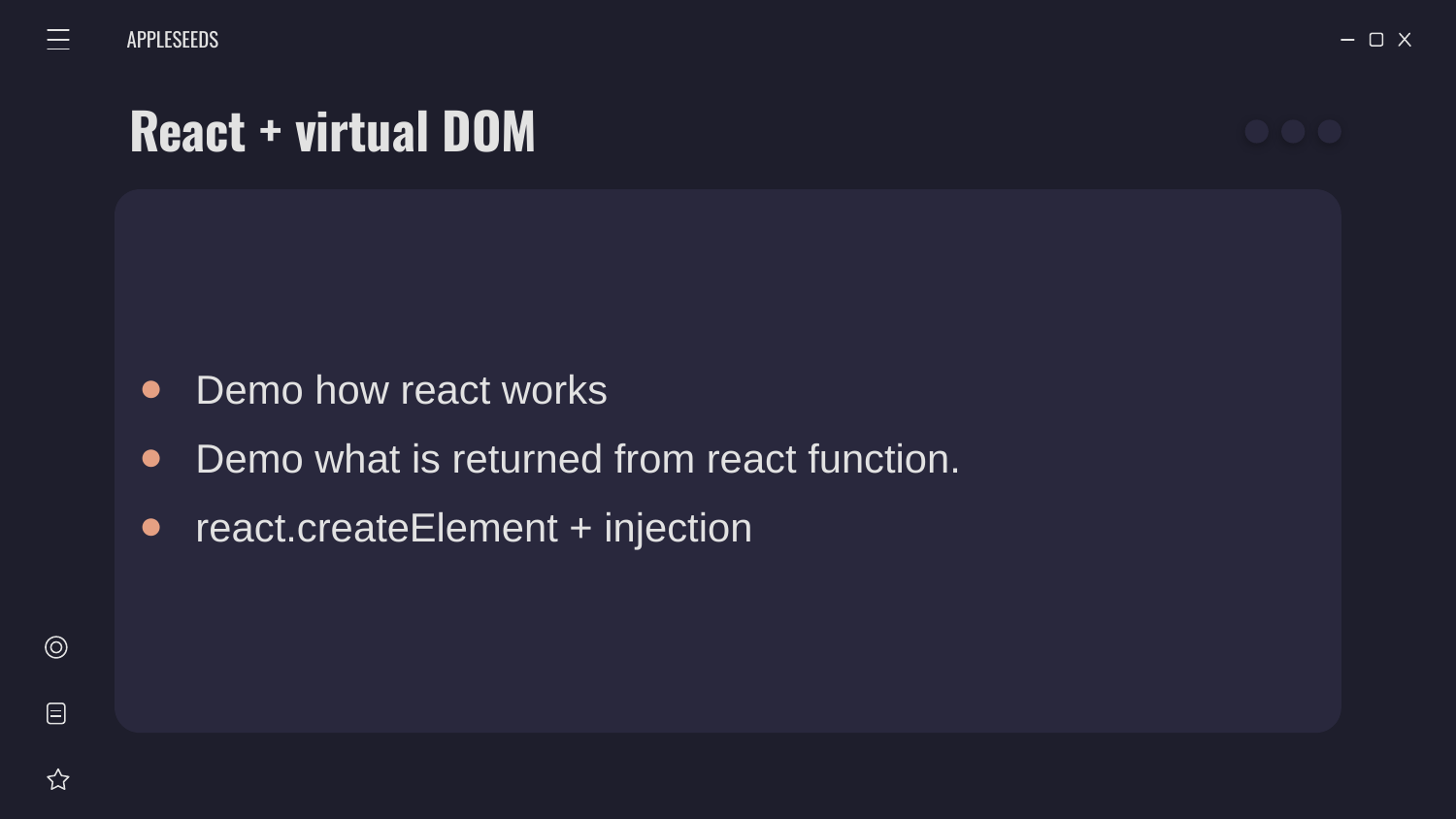

APPLESEEDS

# React + virtual DOM

Demo how react works
Demo what is returned from react function.
react.createElement + injection